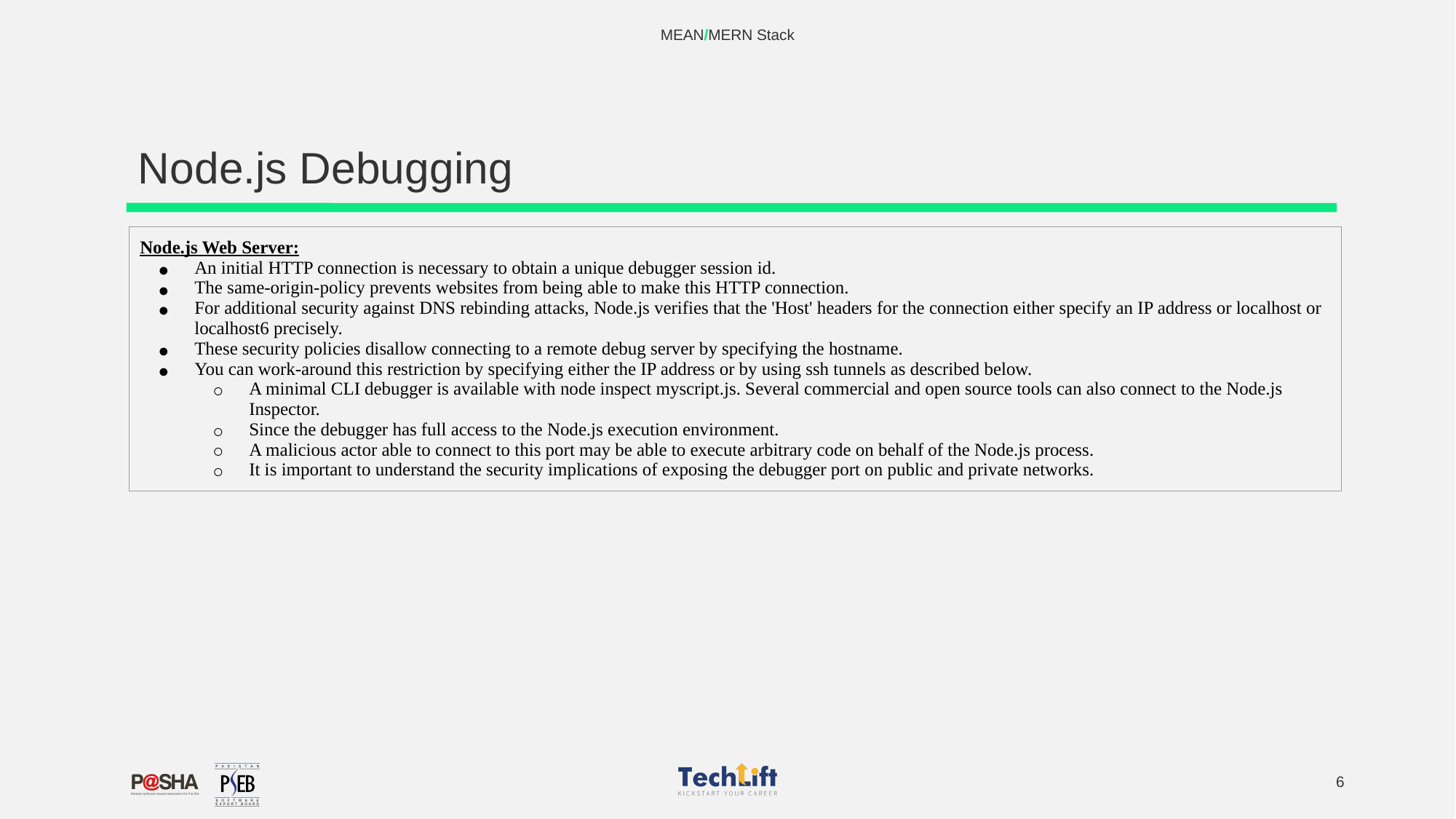

MEAN/MERN Stack
# Node.js Debugging
| Node.js Web Server: An initial HTTP connection is necessary to obtain a unique debugger session id. The same-origin-policy prevents websites from being able to make this HTTP connection. For additional security against DNS rebinding attacks, Node.js verifies that the 'Host' headers for the connection either specify an IP address or localhost or localhost6 precisely. These security policies disallow connecting to a remote debug server by specifying the hostname. You can work-around this restriction by specifying either the IP address or by using ssh tunnels as described below. A minimal CLI debugger is available with node inspect myscript.js. Several commercial and open source tools can also connect to the Node.js Inspector. Since the debugger has full access to the Node.js execution environment. A malicious actor able to connect to this port may be able to execute arbitrary code on behalf of the Node.js process. It is important to understand the security implications of exposing the debugger port on public and private networks. |
| --- |
6